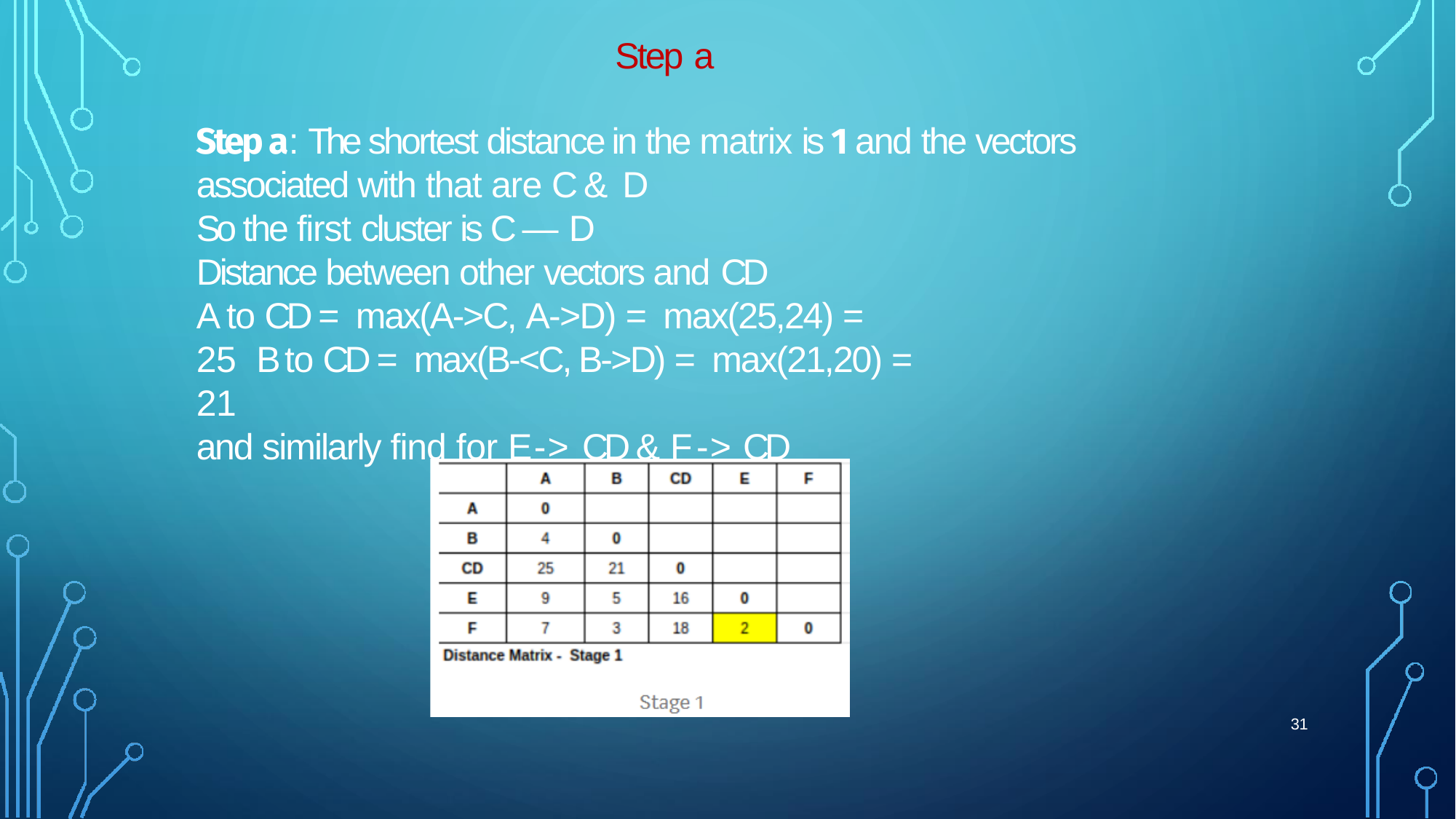

Step a

Step a: The shortest distance in the matrix is 1 and the vectors  associated with that are C & D
So the first cluster is C — D
Distance between other vectors and CD
A to CD = max(A->C, A->D) = max(25,24) = 25  B to CD = max(B-<C, B->D) = max(21,20) = 21
and similarly find for E -> CD & F -> CD

31